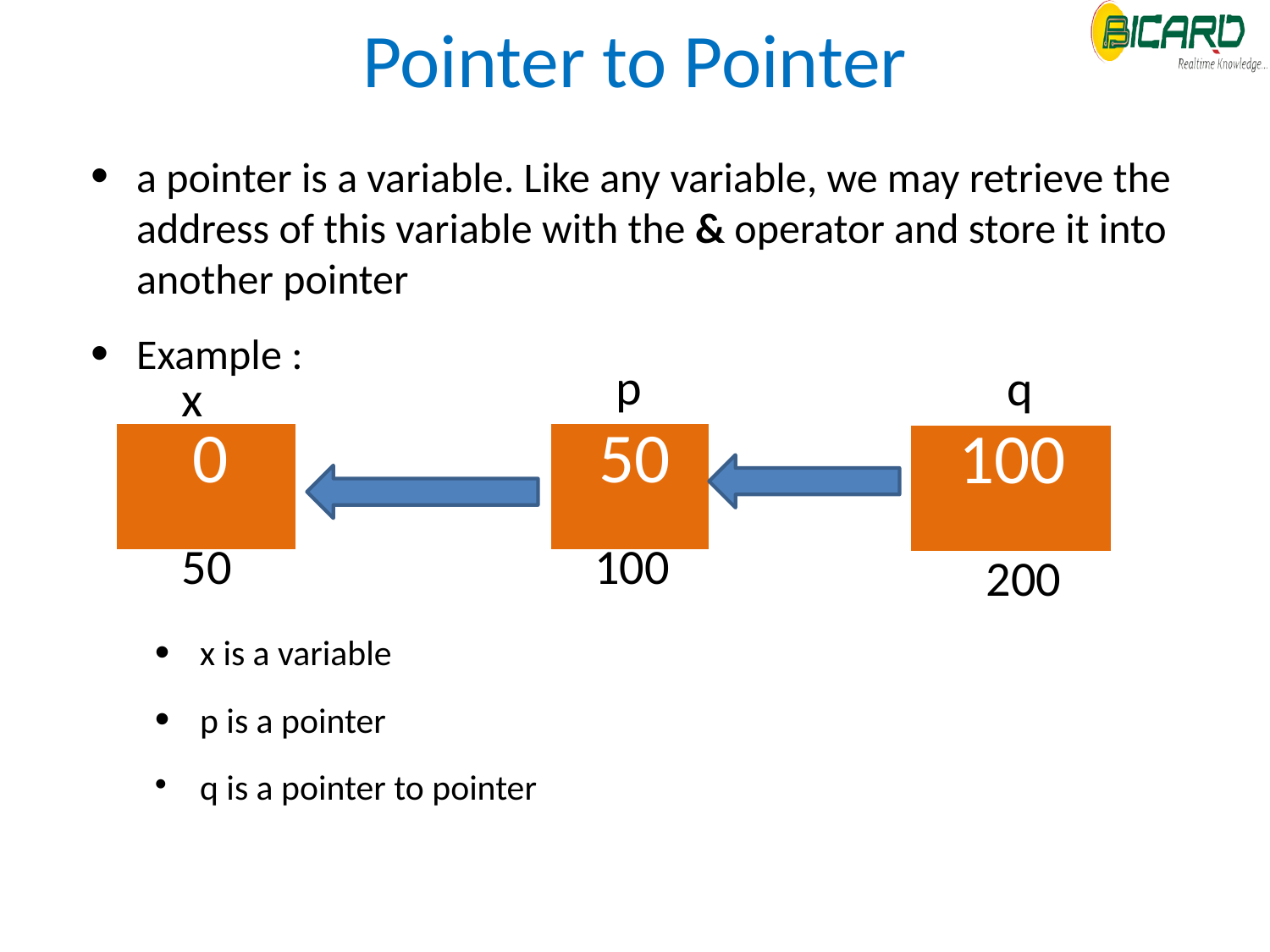

Pointer to Pointer
a pointer is a variable. Like any variable, we may retrieve the address of this variable with the & operator and store it into another pointer
Example :

x is a variable
p is a pointer
q is a pointer to pointer

p
q
x
| 0 |
| --- |
| 50 |
| --- |
| 100 |
| --- |

50
100
200